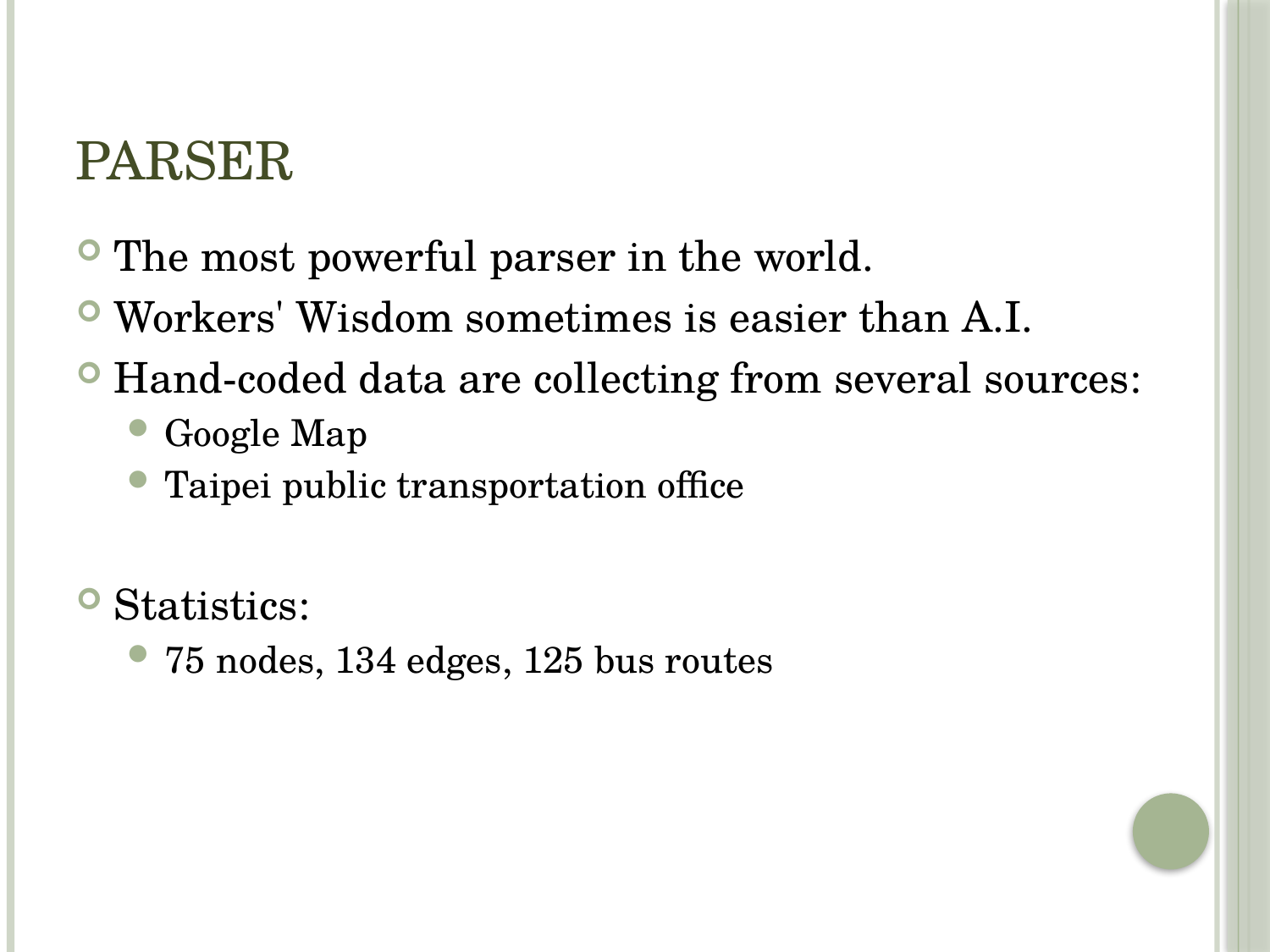

# Parser
The most powerful parser in the world.
Workers' Wisdom sometimes is easier than A.I.
Hand-coded data are collecting from several sources:
Google Map
Taipei public transportation office

Statistics:
75 nodes, 134 edges, 125 bus routes